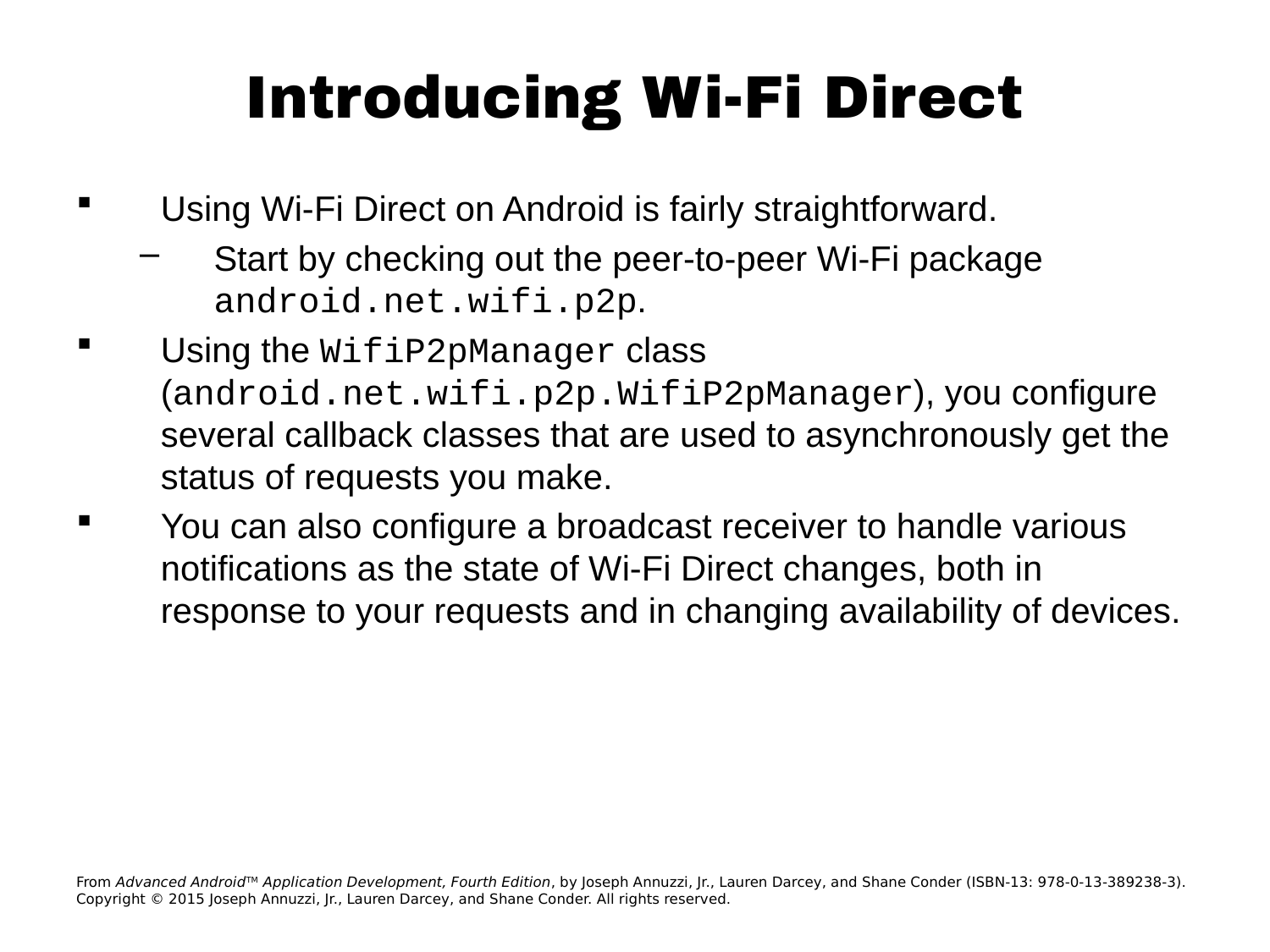

# Introducing Wi-Fi Direct
Using Wi-Fi Direct on Android is fairly straightforward.
Start by checking out the peer-to-peer Wi-Fi package android.net.wifi.p2p.
Using the WifiP2pManager class (android.net.wifi.p2p.WifiP2pManager), you configure several callback classes that are used to asynchronously get the status of requests you make.
You can also configure a broadcast receiver to handle various notifications as the state of Wi-Fi Direct changes, both in response to your requests and in changing availability of devices.
From Advanced AndroidTM Application Development, Fourth Edition, by Joseph Annuzzi, Jr., Lauren Darcey, and Shane Conder (ISBN-13: 978-0-13-389238-3). Copyright © 2015 Joseph Annuzzi, Jr., Lauren Darcey, and Shane Conder. All rights reserved.